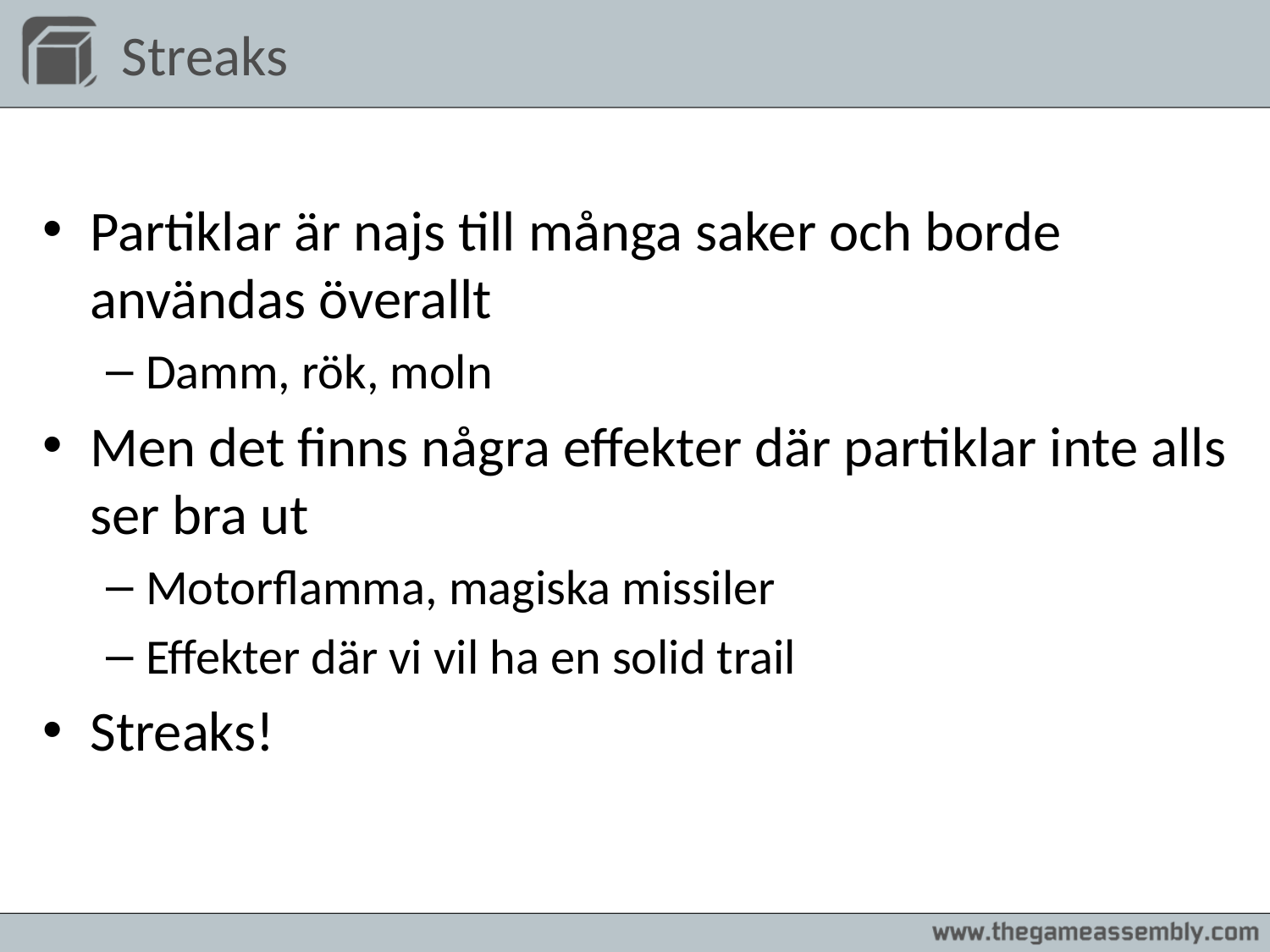

# Streaks

Partiklar är najs till många saker och borde användas överallt
Damm, rök, moln
Men det finns några effekter där partiklar inte alls ser bra ut
Motorflamma, magiska missiler
Effekter där vi vil ha en solid trail
Streaks!